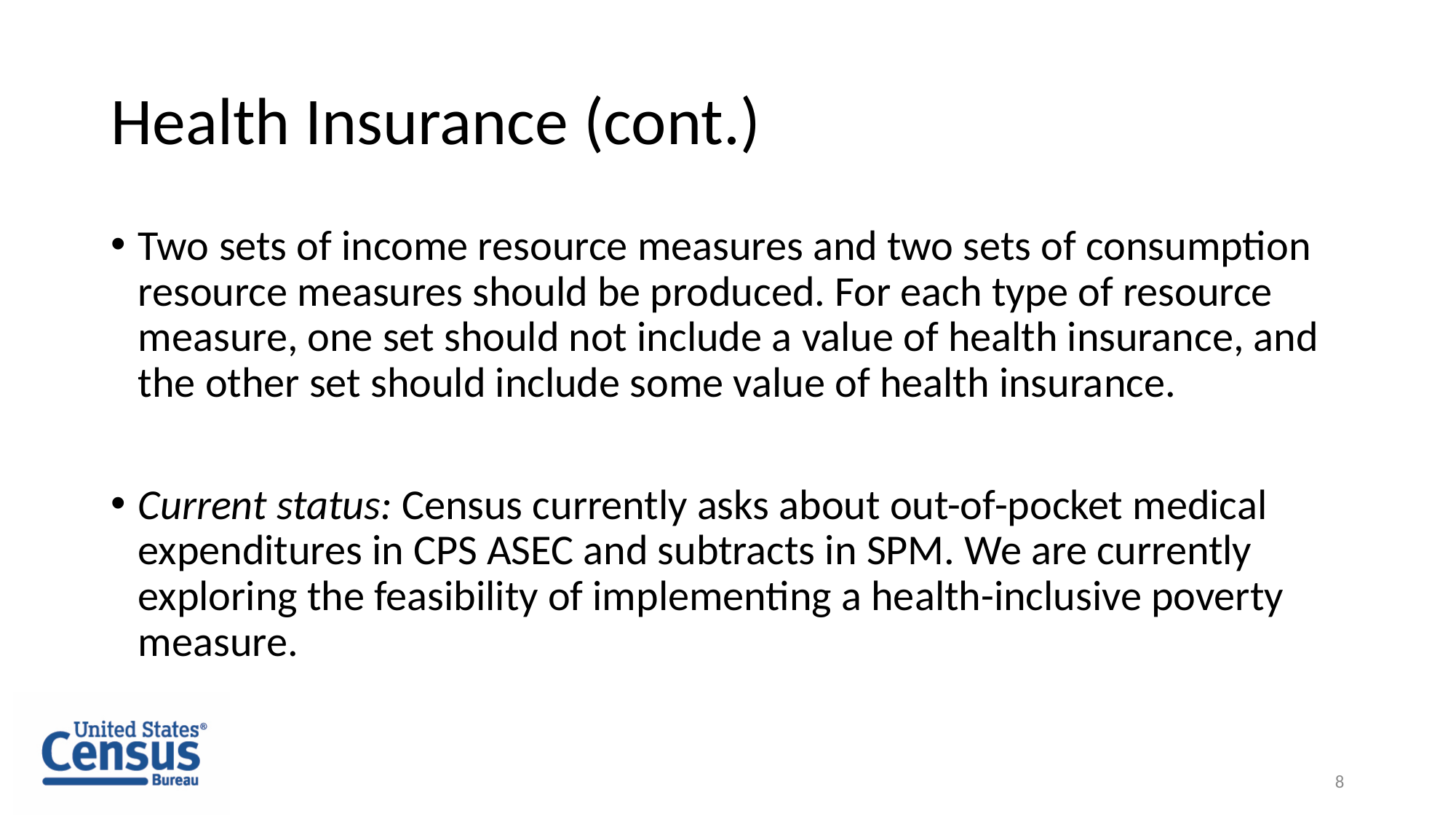

# Health Insurance (cont.)
Two sets of income resource measures and two sets of consumption resource measures should be produced. For each type of resource measure, one set should not include a value of health insurance, and the other set should include some value of health insurance.

Current status: Census currently asks about out-of-pocket medical expenditures in CPS ASEC and subtracts in SPM. We are currently exploring the feasibility of implementing a health-inclusive poverty measure.

8